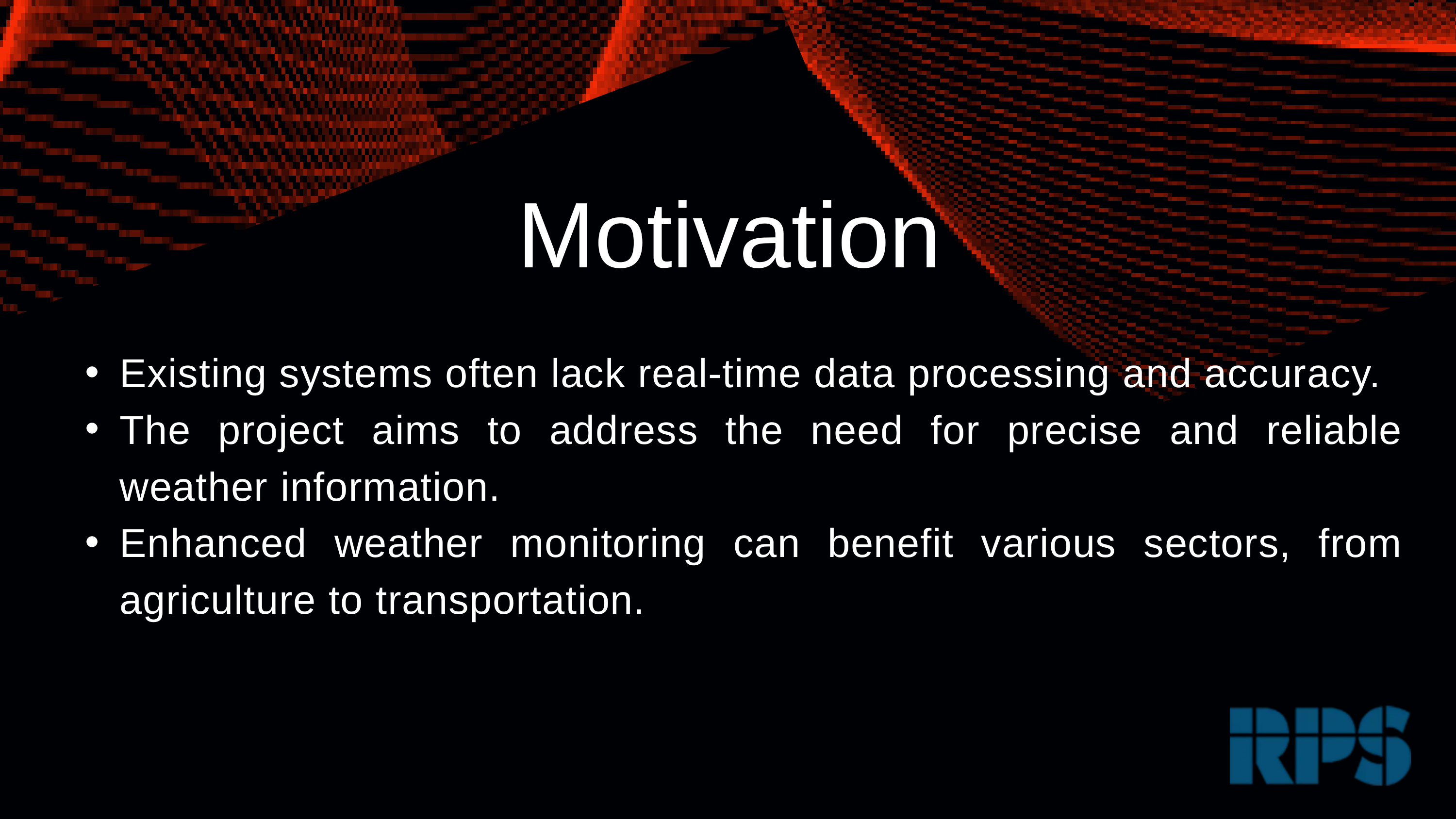

Motivation
Existing systems often lack real-time data processing and accuracy.
The project aims to address the need for precise and reliable weather information.
Enhanced weather monitoring can benefit various sectors, from agriculture to transportation.